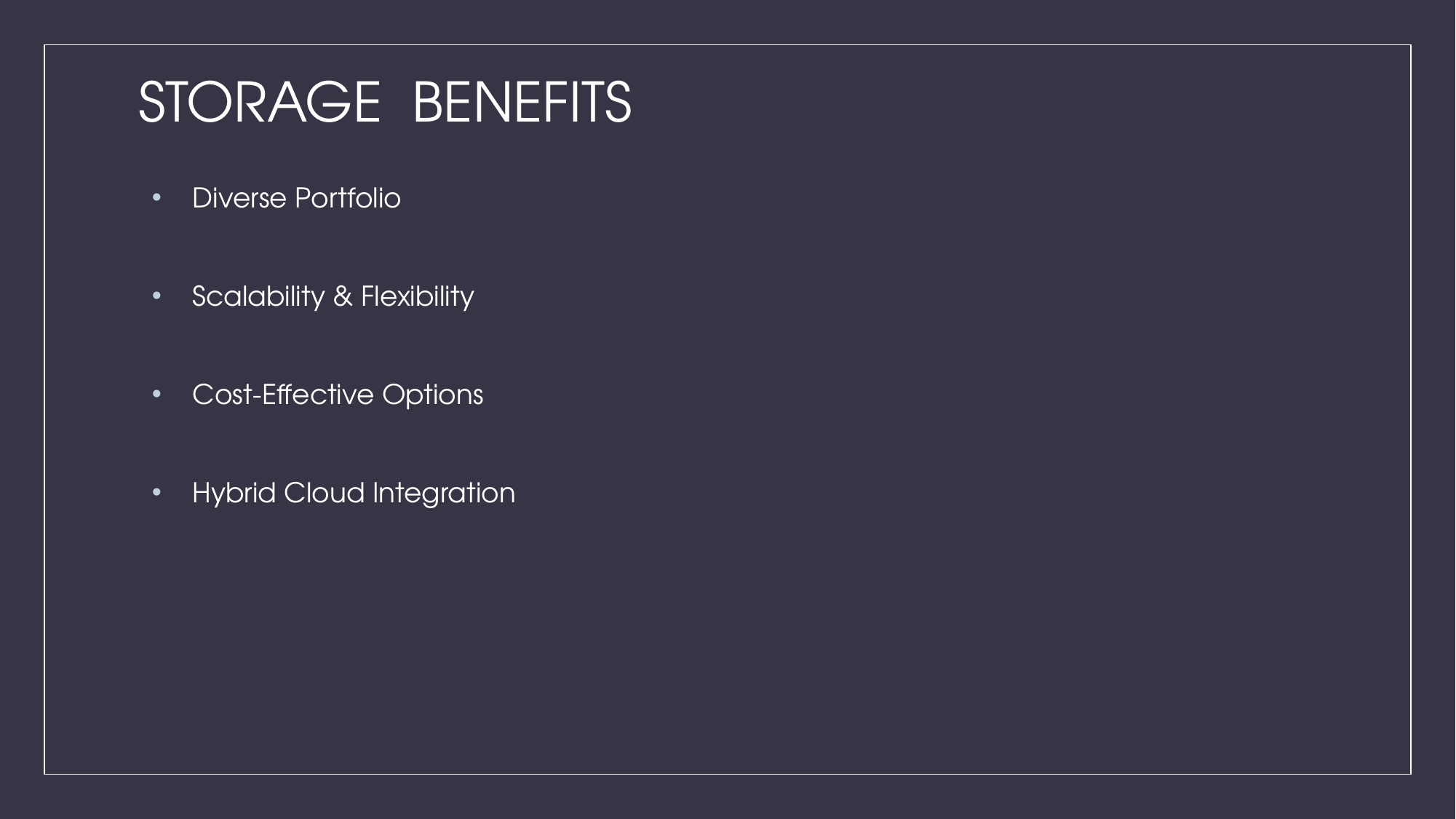

# STORAGE  BENEFITS
Diverse Portfolio

Scalability & Flexibility

Cost-Effective Options

Hybrid Cloud Integration